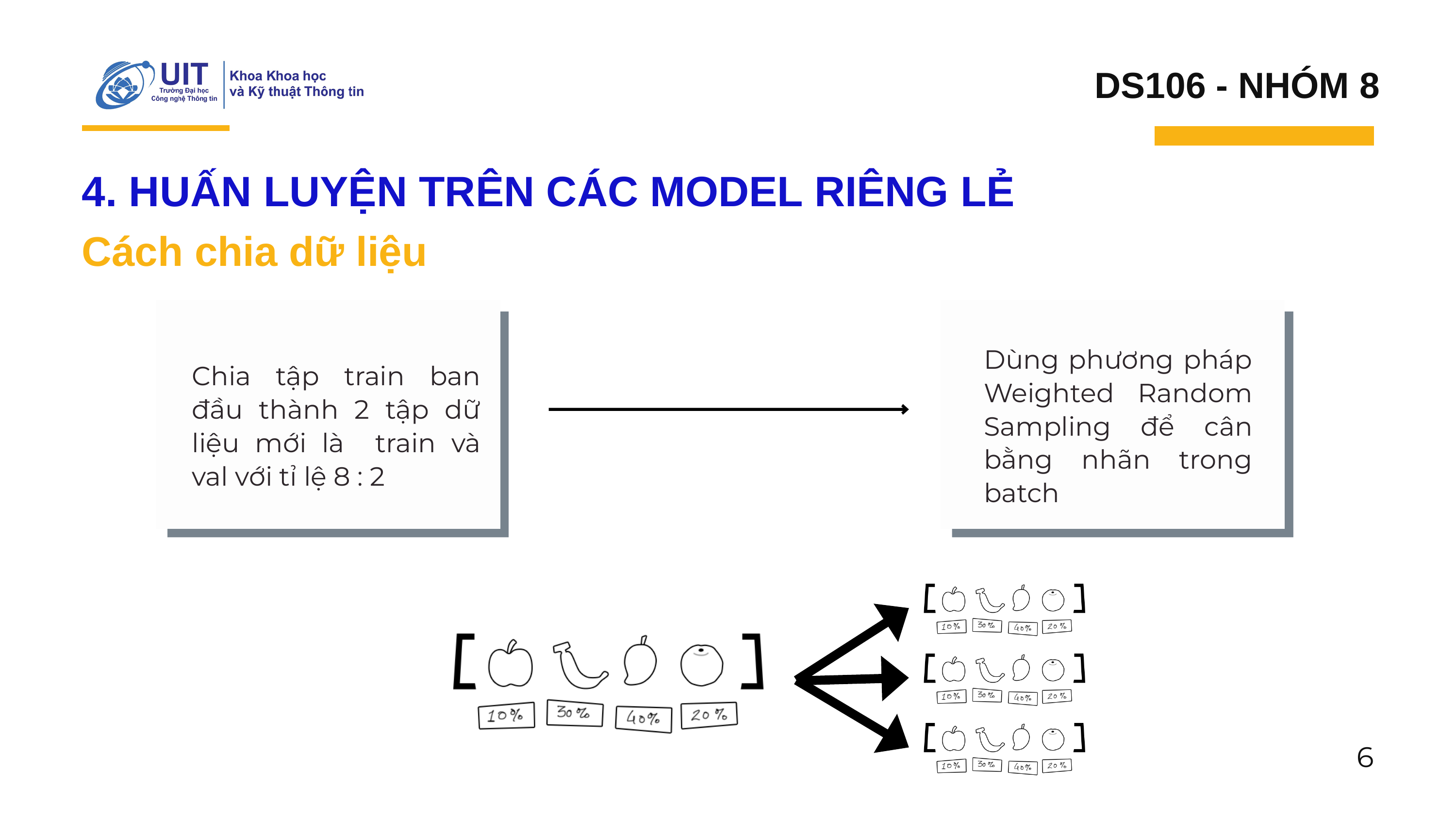

DS106 - NHÓM 8

4. HUẤN LUYỆN TRÊN CÁC MODEL RIÊNG LẺ
Cách chia dữ liệu

Dùng phương pháp Weighted Random Sampling để cân bằng nhãn trong batch
Chia tập train ban đầu thành 2 tập dữ liệu mới là  train và val với tỉ lệ 8 : 2

6